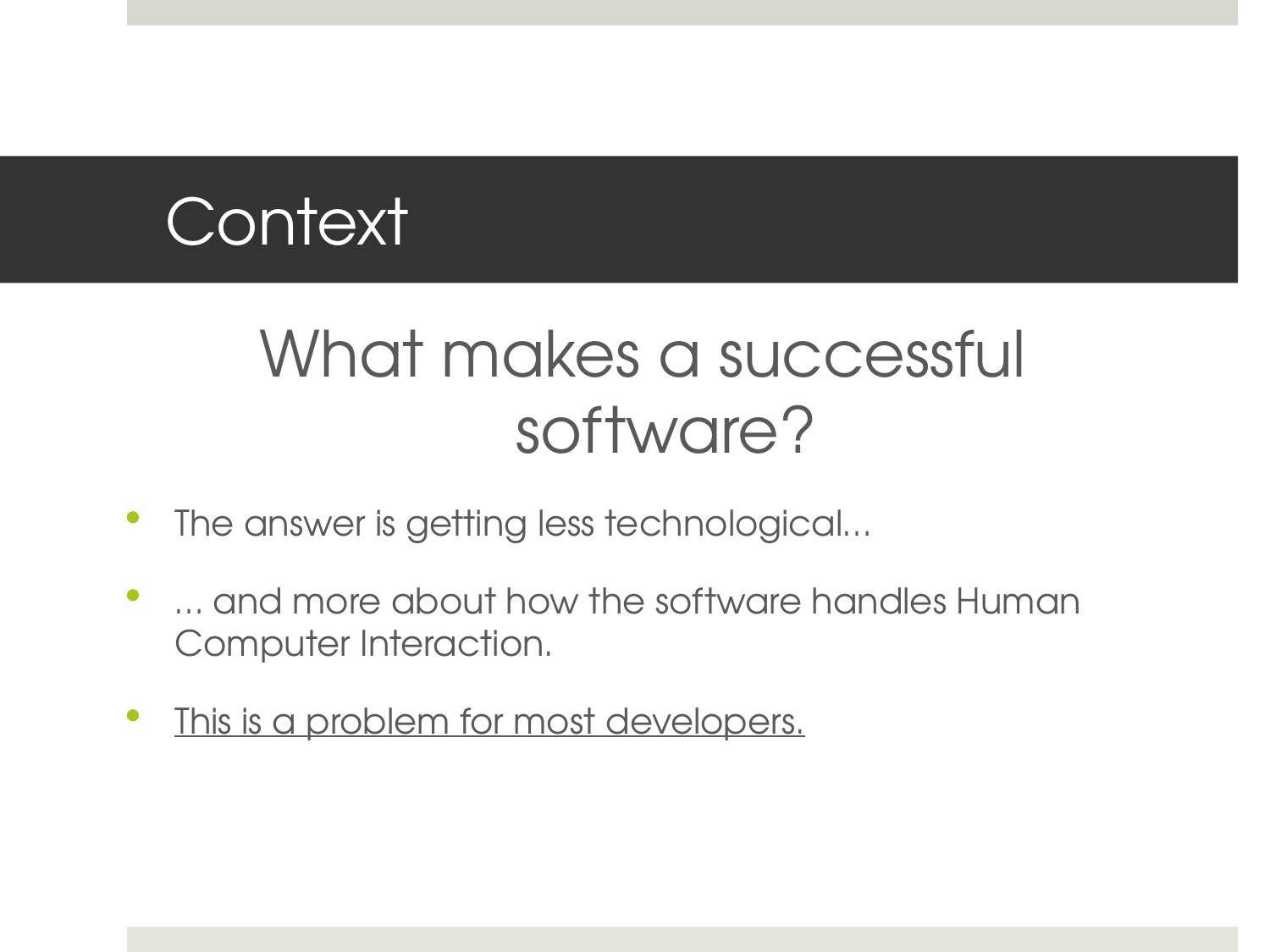

# Context
What makes a successful software?
The answer is getting less technological…
… and more about how the software handles Human Computer Interaction.
This is a problem for most developers.